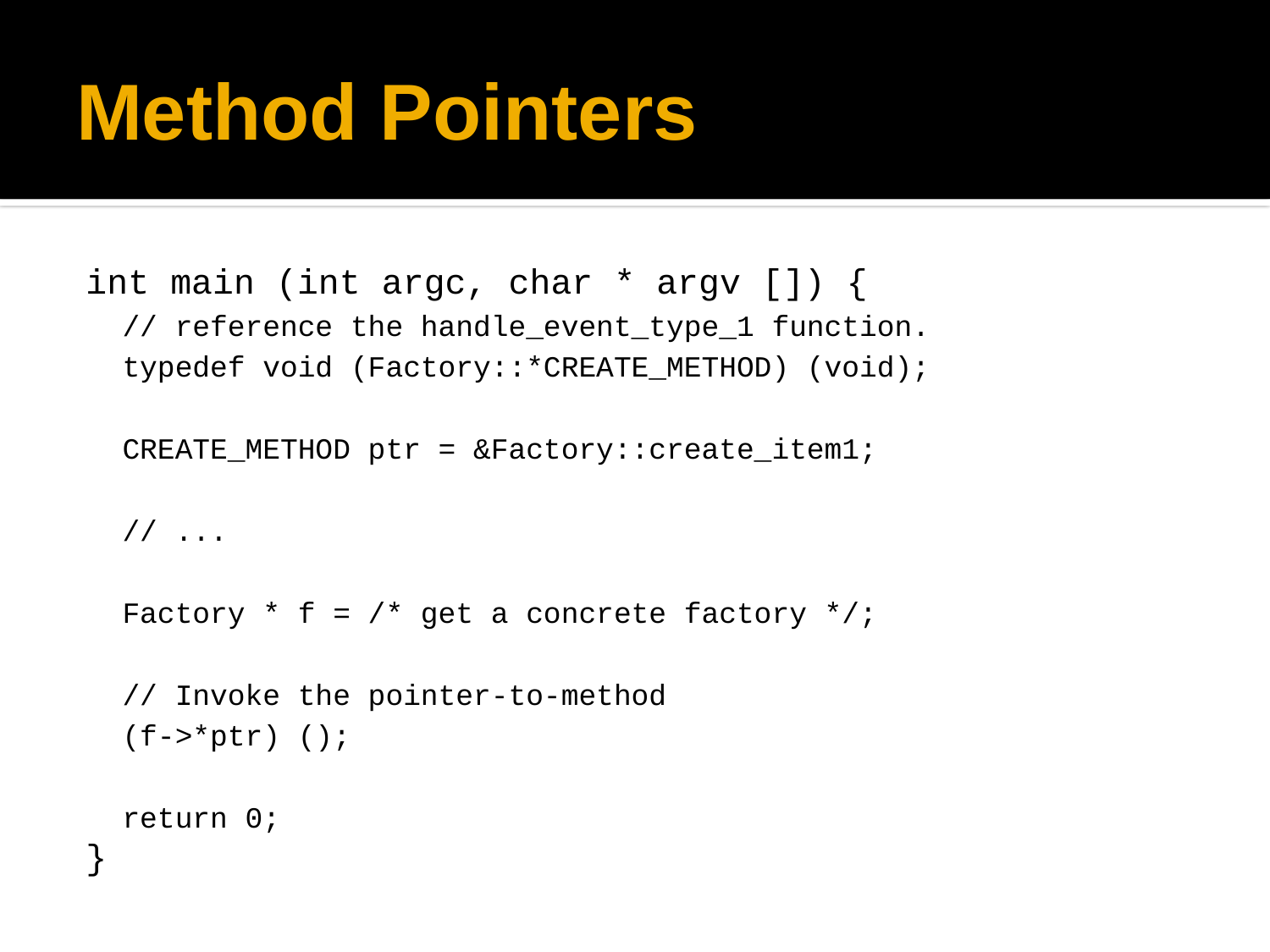

# Method Pointers
int main (int argc, char * argv []) {
// reference the handle_event_type_1 function.
typedef void (Factory::*CREATE_METHOD) (void);

CREATE_METHOD ptr = &Factory::create_item1;

// ...

Factory * f = /* get a concrete factory */;

// Invoke the pointer-to-method
(f->*ptr) ();

return 0;
}